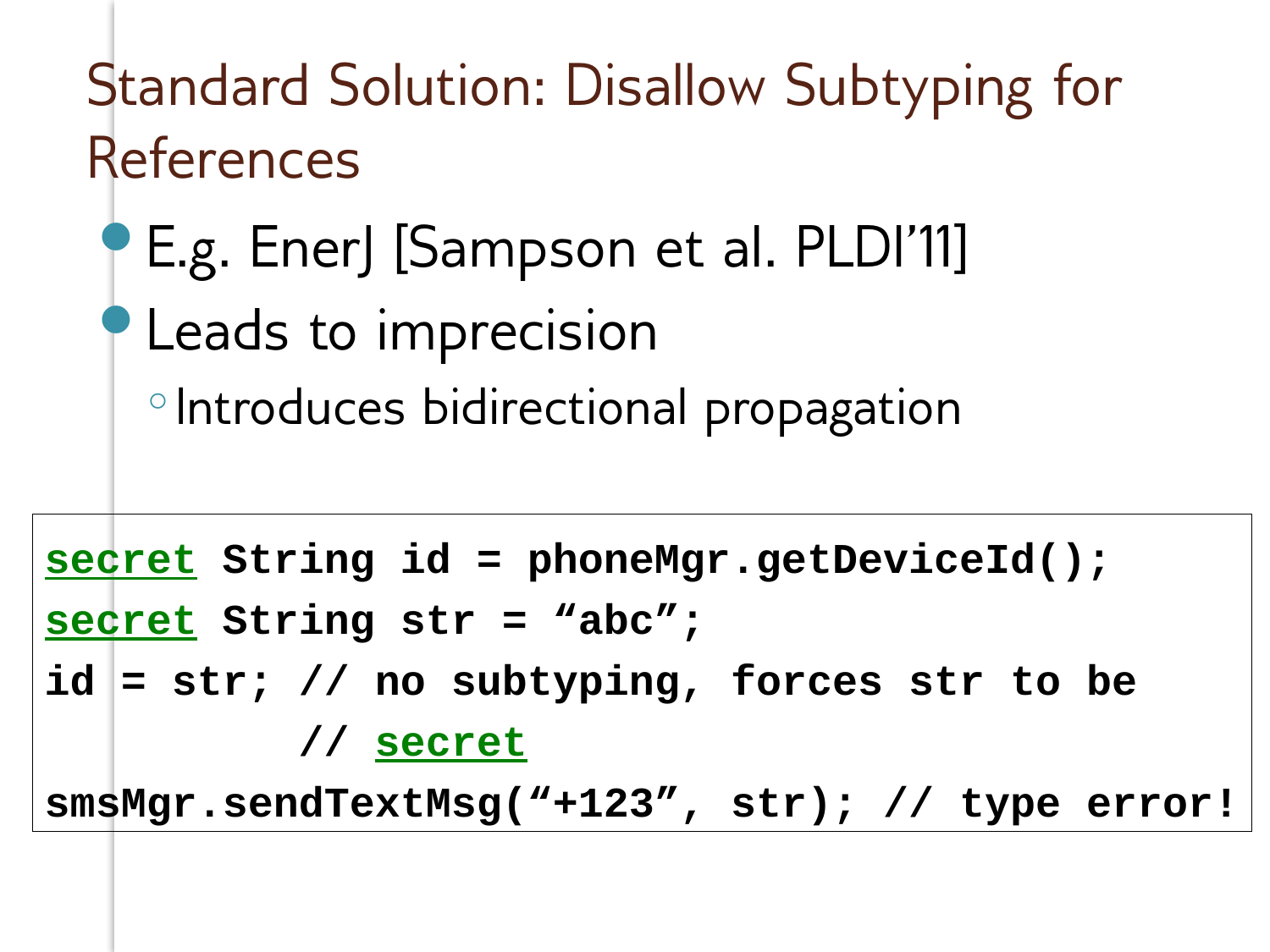

# Standard Solution: Disallow Subtyping for References
E.g. EnerJ [Sampson et al. PLDI’11]
Leads to imprecision
Introduces bidirectional propagation
secret String id = phoneMgr.getDeviceId();
secret String str = “abc”;
id = str; // no subtyping, forces str to be
          // secret
smsMgr.sendTextMsg(“+123”, str); // type error!